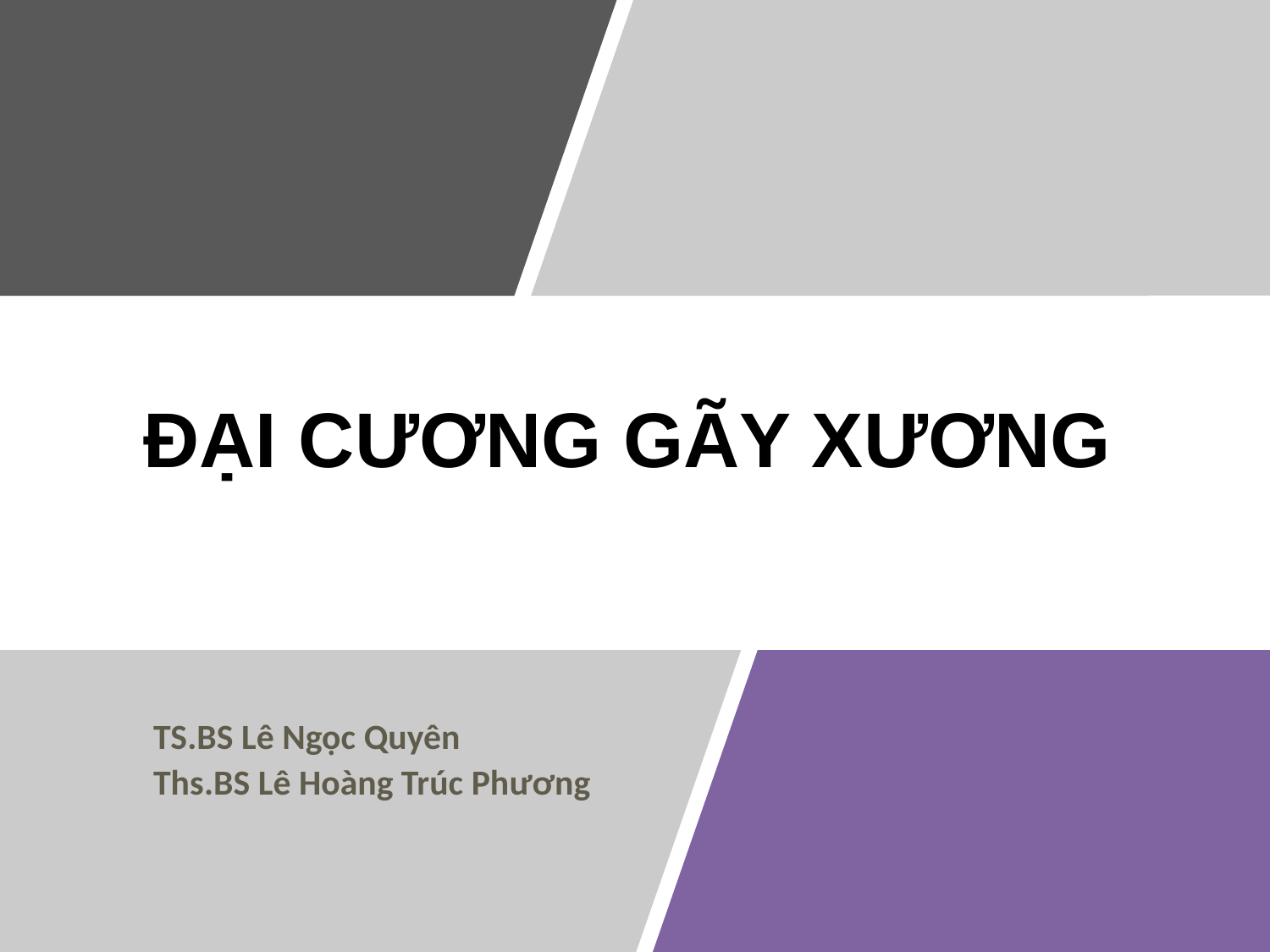

# ĐẠI CƯƠNG GÃY XƯƠNG

TS.BS Lê Ngọc Quyên
Ths.BS Lê Hoàng Trúc Phương